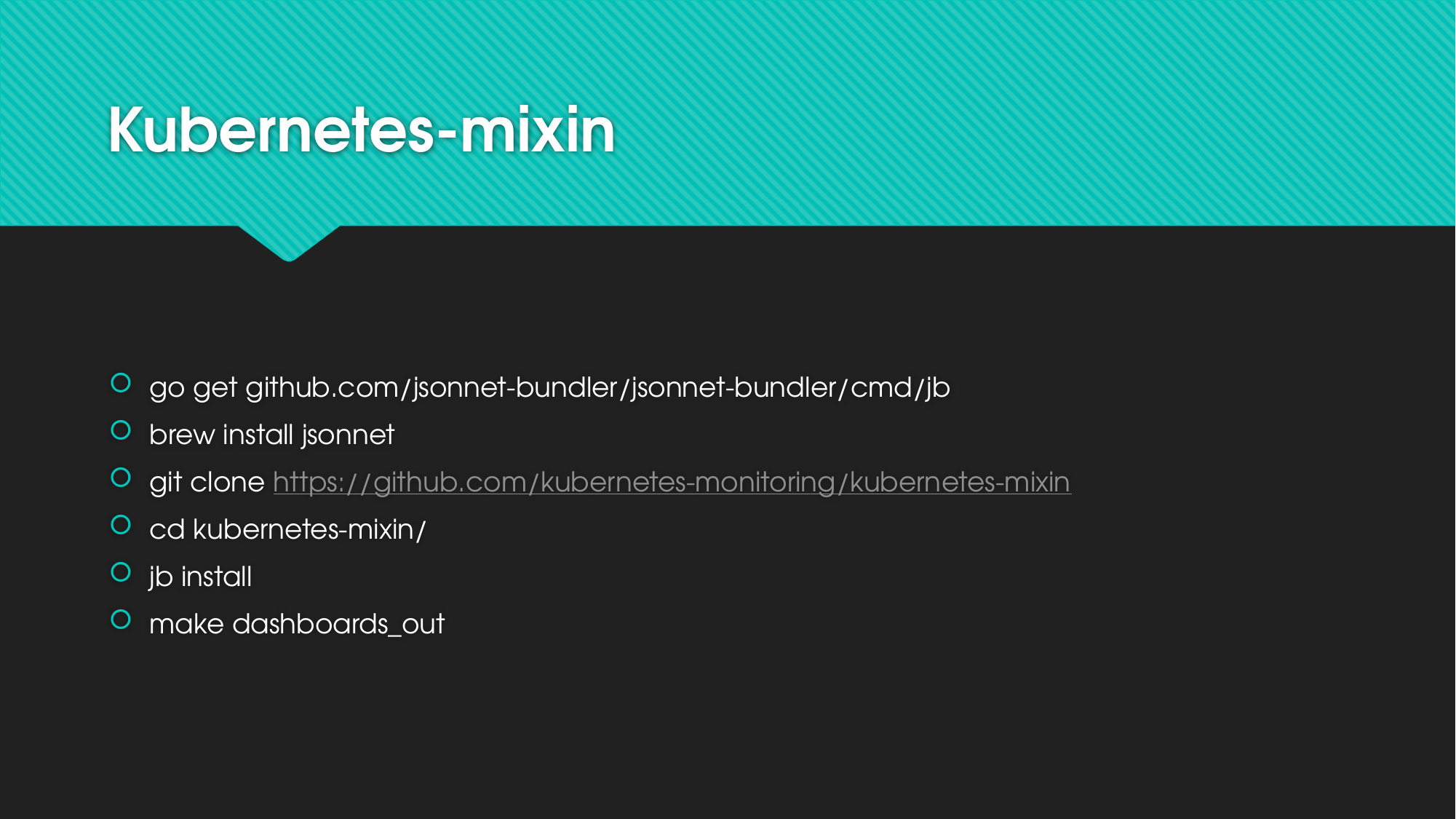

# Kubernetes-mixin
go get github.com/jsonnet-bundler/jsonnet-bundler/cmd/jb
brew install jsonnet
git clone https://github.com/kubernetes-monitoring/kubernetes-mixin
cd kubernetes-mixin/
jb install
make dashboards_out